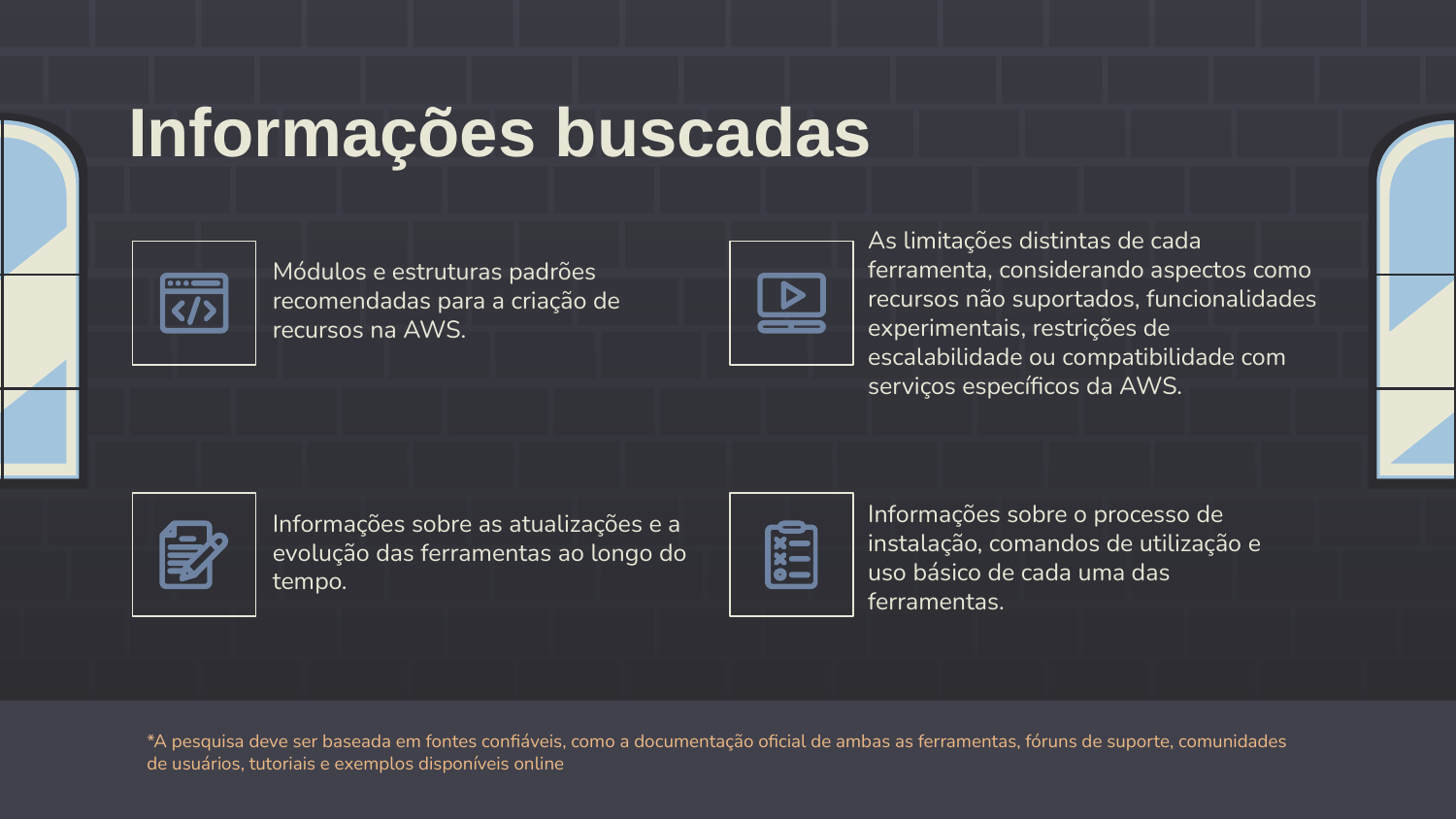

# Informações buscadas
As limitações distintas de cada ferramenta, considerando aspectos como recursos não suportados, funcionalidades experimentais, restrições de escalabilidade ou compatibilidade com serviços específicos da AWS.

Módulos e estruturas padrões recomendadas para a criação de recursos na AWS.

Informações sobre o processo de instalação, comandos de utilização e uso básico de cada uma das ferramentas.

Informações sobre as atualizações e a evolução das ferramentas ao longo do tempo.

*A pesquisa deve ser baseada em fontes confiáveis, como a documentação oficial de ambas as ferramentas, fóruns de suporte, comunidades de usuários, tutoriais e exemplos disponíveis online